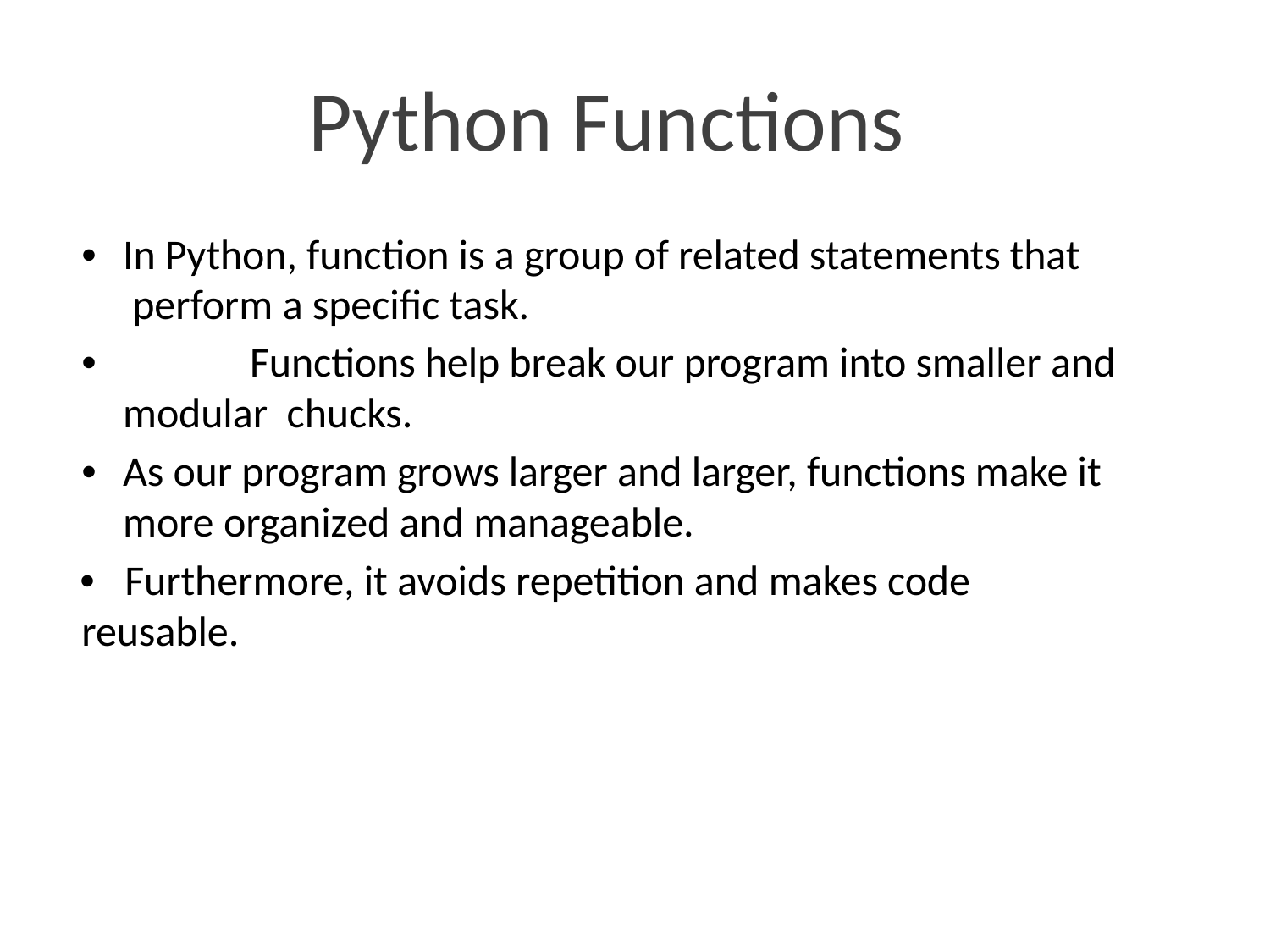

# Python Functions
•	In Python, function is a group of related statements that  perform a specific task.
•		Functions help break our program into smaller and modular  chucks.
•	As our program grows larger and larger, functions make it  more organized and manageable.
•	Furthermore, it avoids repetition and makes code reusable.